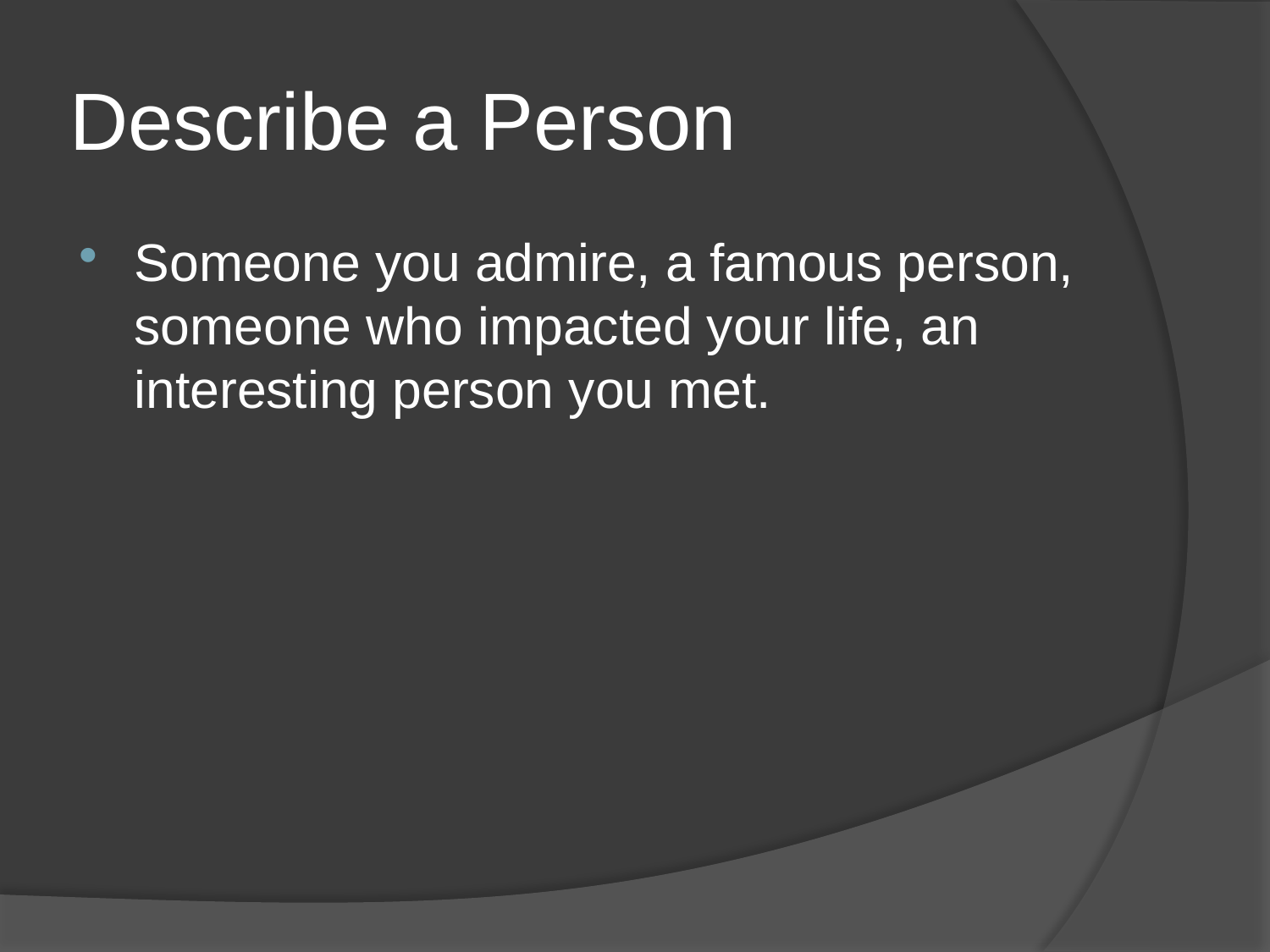

# Describe a Person
Someone you admire, a famous person, someone who impacted your life, an interesting person you met.